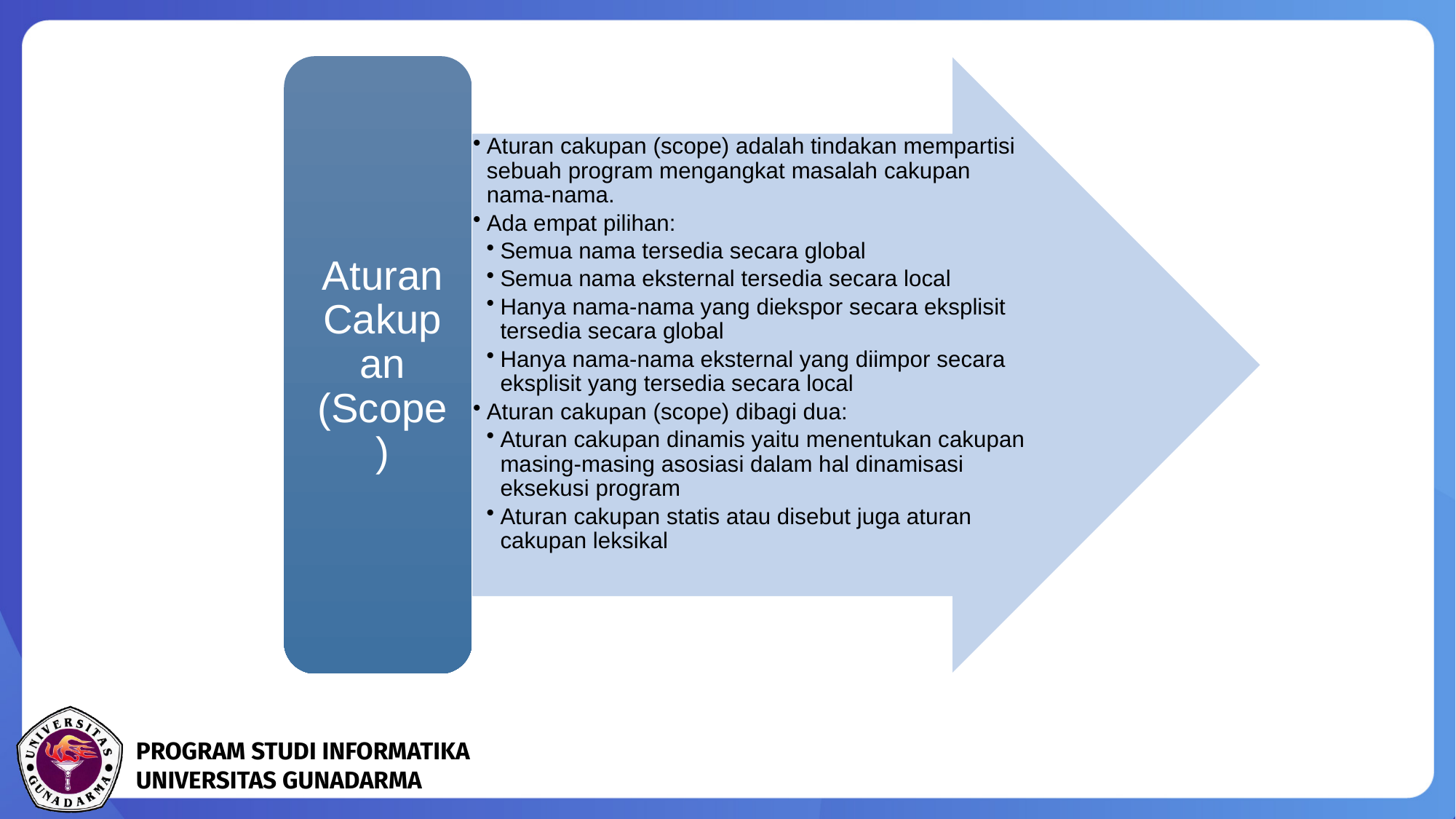

Aturan cakupan (scope) adalah tindakan mempartisi sebuah program mengangkat masalah cakupan nama-nama.
Ada empat pilihan:
Semua nama tersedia secara global
Semua nama eksternal tersedia secara local
Hanya nama-nama yang diekspor secara eksplisit tersedia secara global
Hanya nama-nama eksternal yang diimpor secara eksplisit yang tersedia secara local
Aturan cakupan (scope) dibagi dua:
Aturan cakupan dinamis yaitu menentukan cakupan masing-masing asosiasi dalam hal dinamisasi eksekusi program
Aturan cakupan statis atau disebut juga aturan cakupan leksikal
Aturan Cakupan (Scope)